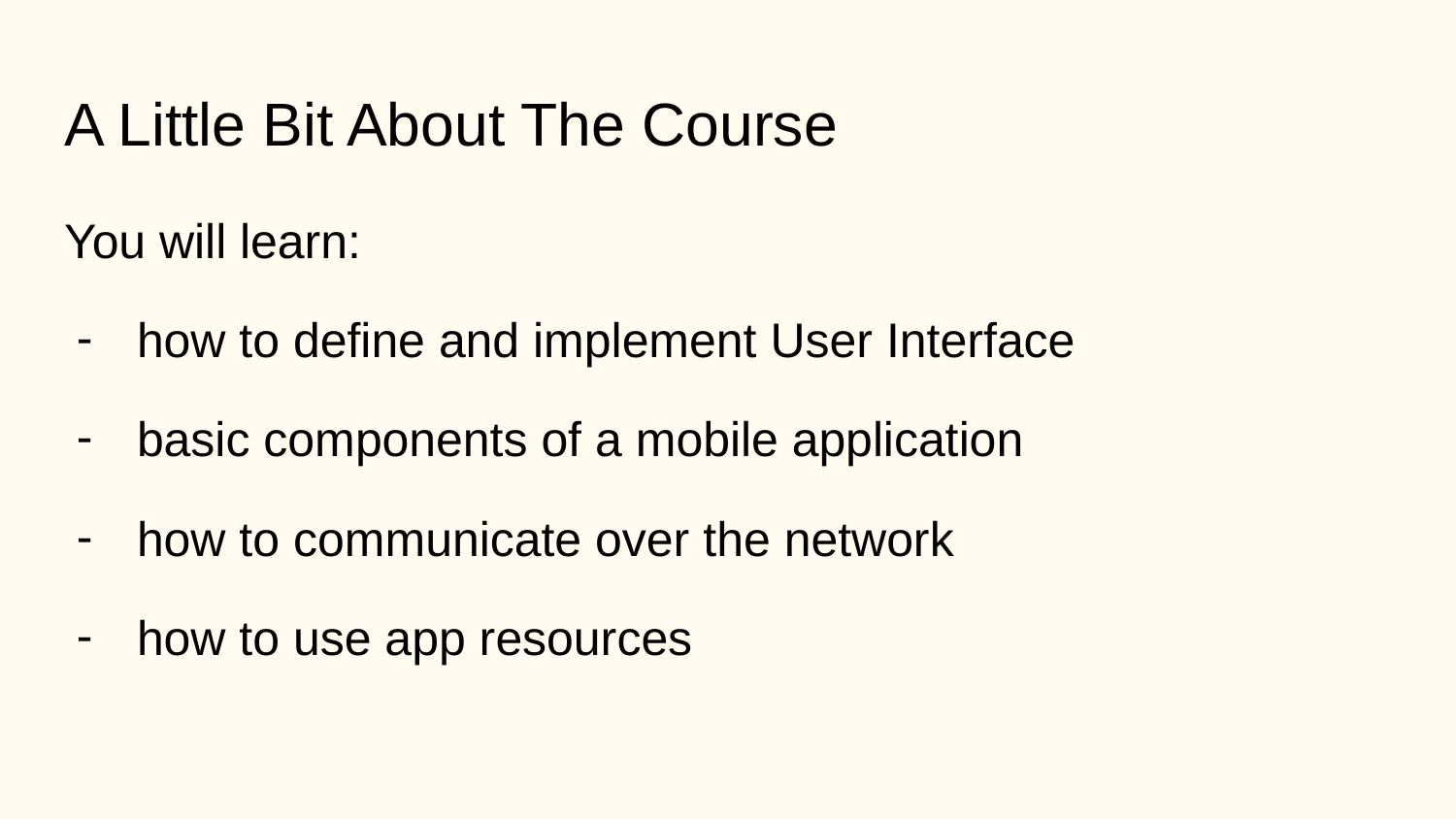

# A Little Bit About The Course
You will learn:
how to define and implement User Interface
basic components of a mobile application
how to communicate over the network
how to use app resources